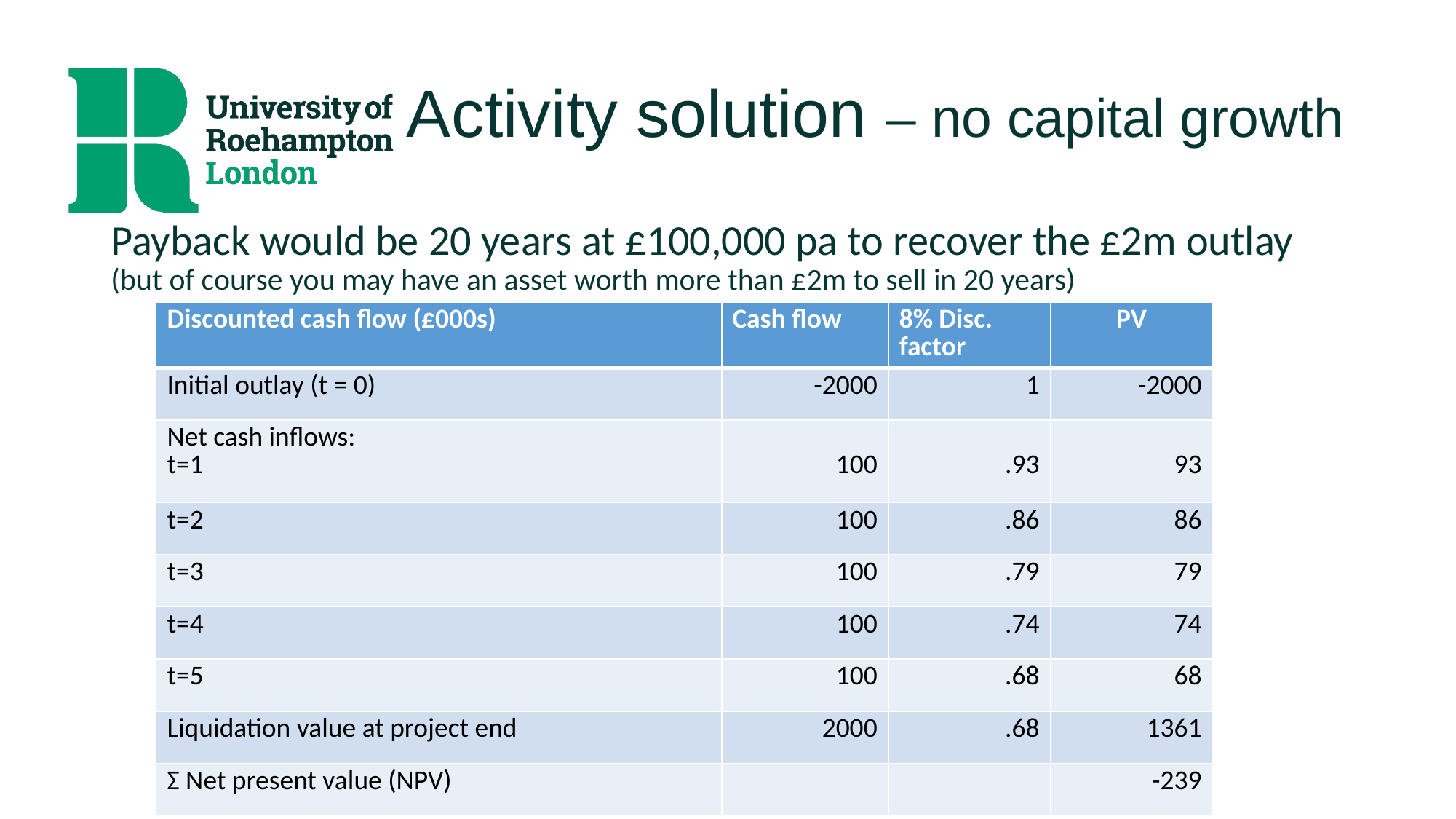

# Activity solution – no capital growth
Payback would be 20 years at £100,000 pa to recover the £2m outlay (but of course you may have an asset worth more than £2m to sell in 20 years)

| Discounted cash flow (£000s) | Cash flow | 8% Disc. factor | PV |
| --- | --- | --- | --- |
| Initial outlay (t = 0) | -2000 | 1 | -2000 |
| Net cash inflows: t=1 | 100 | .93 | 93 |
| t=2 | 100 | .86 | 86 |
| t=3 | 100 | .79 | 79 |
| t=4 | 100 | .74 | 74 |
| t=5 | 100 | .68 | 68 |
| Liquidation value at project end | 2000 | .68 | 1361 |
| Σ Net present value (NPV) |  |  | -239 |